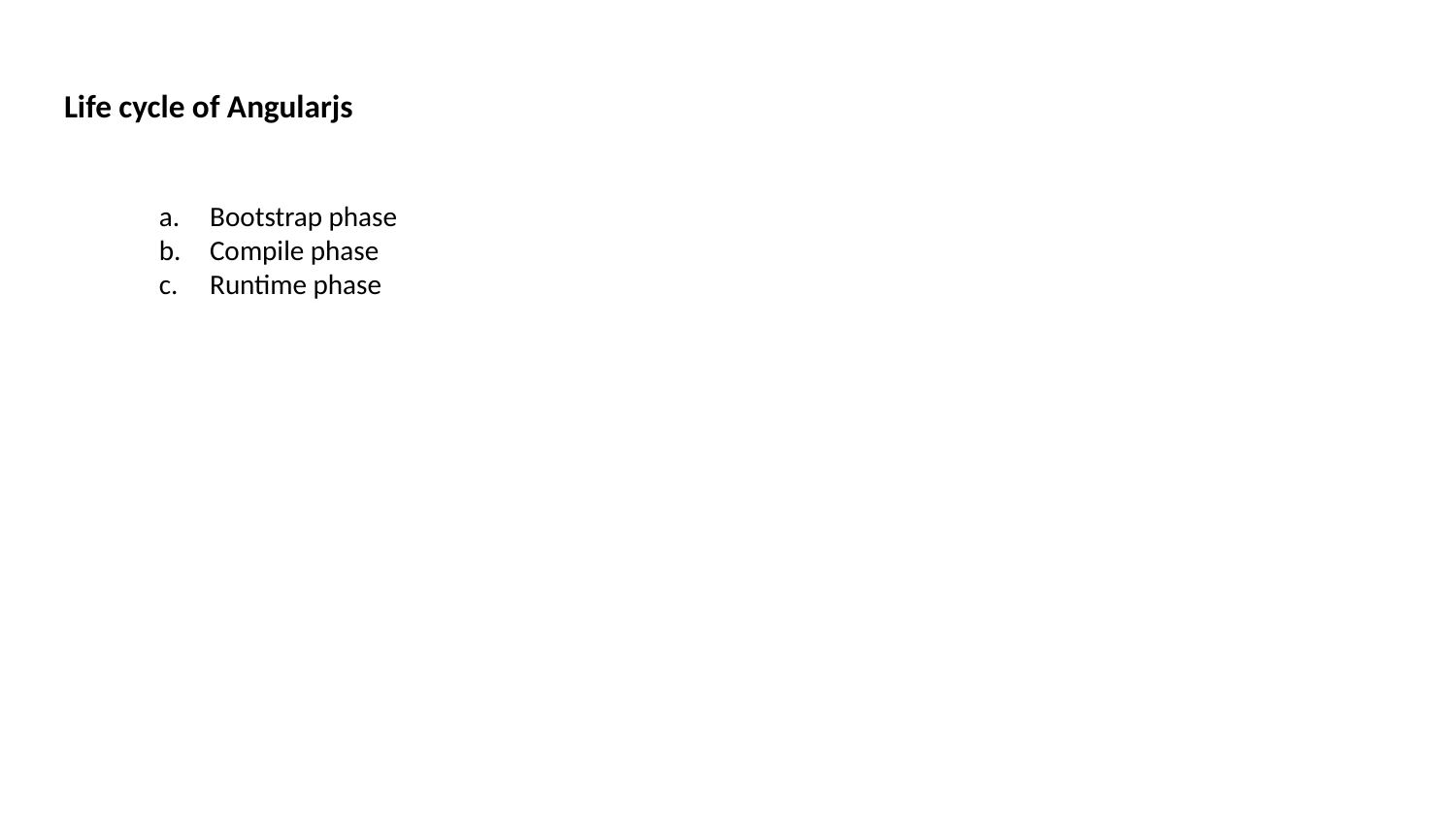

# Life cycle of Angularjs
Bootstrap phase
Compile phase
Runtime phase